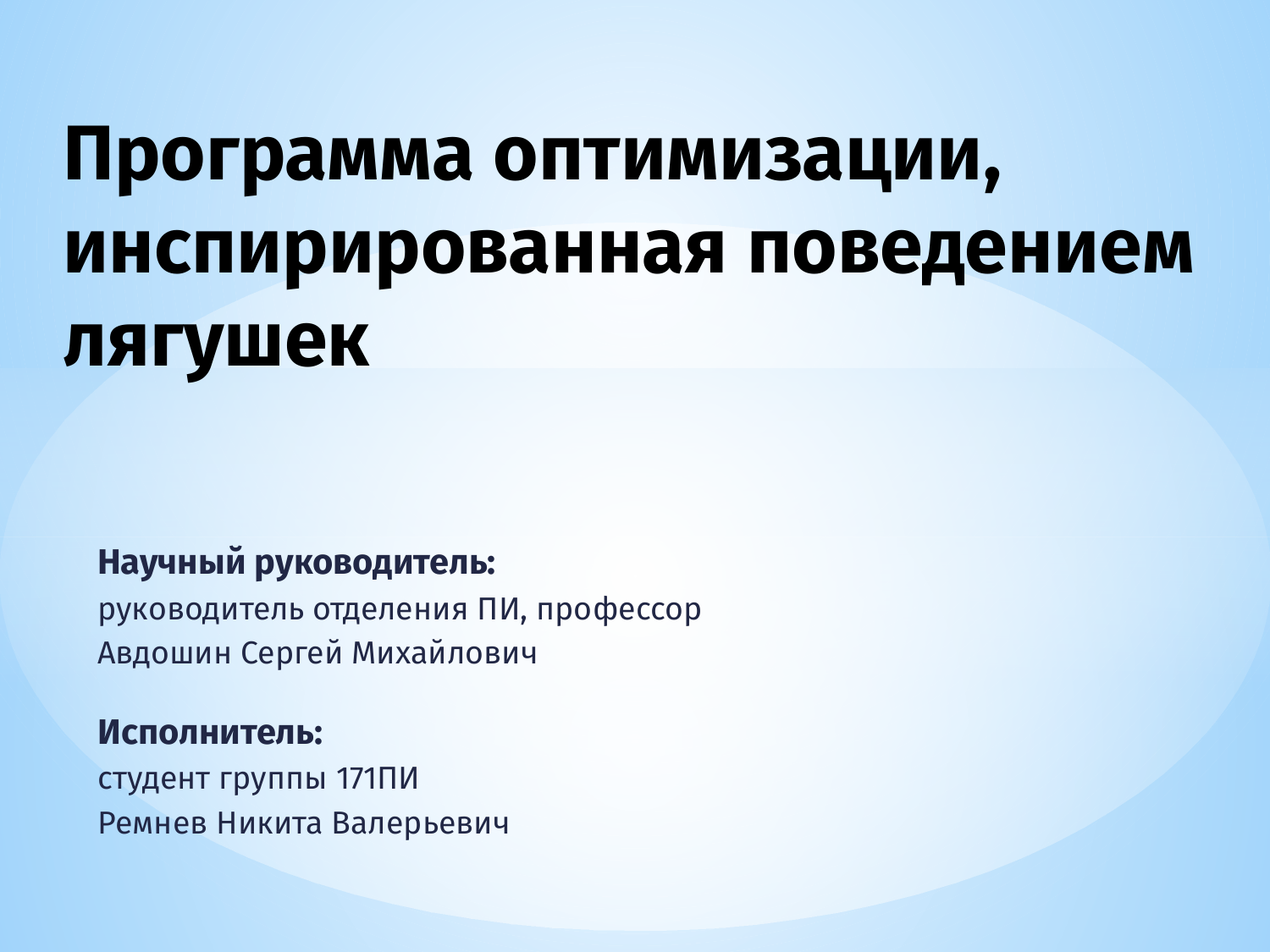

# Программа оптимизации, инспирированная поведением лягушек
Научный руководитель:
руководитель отделения ПИ, профессор
Авдошин Сергей Михайлович
Исполнитель:
студент группы 171ПИ
Ремнев Никита Валерьевич